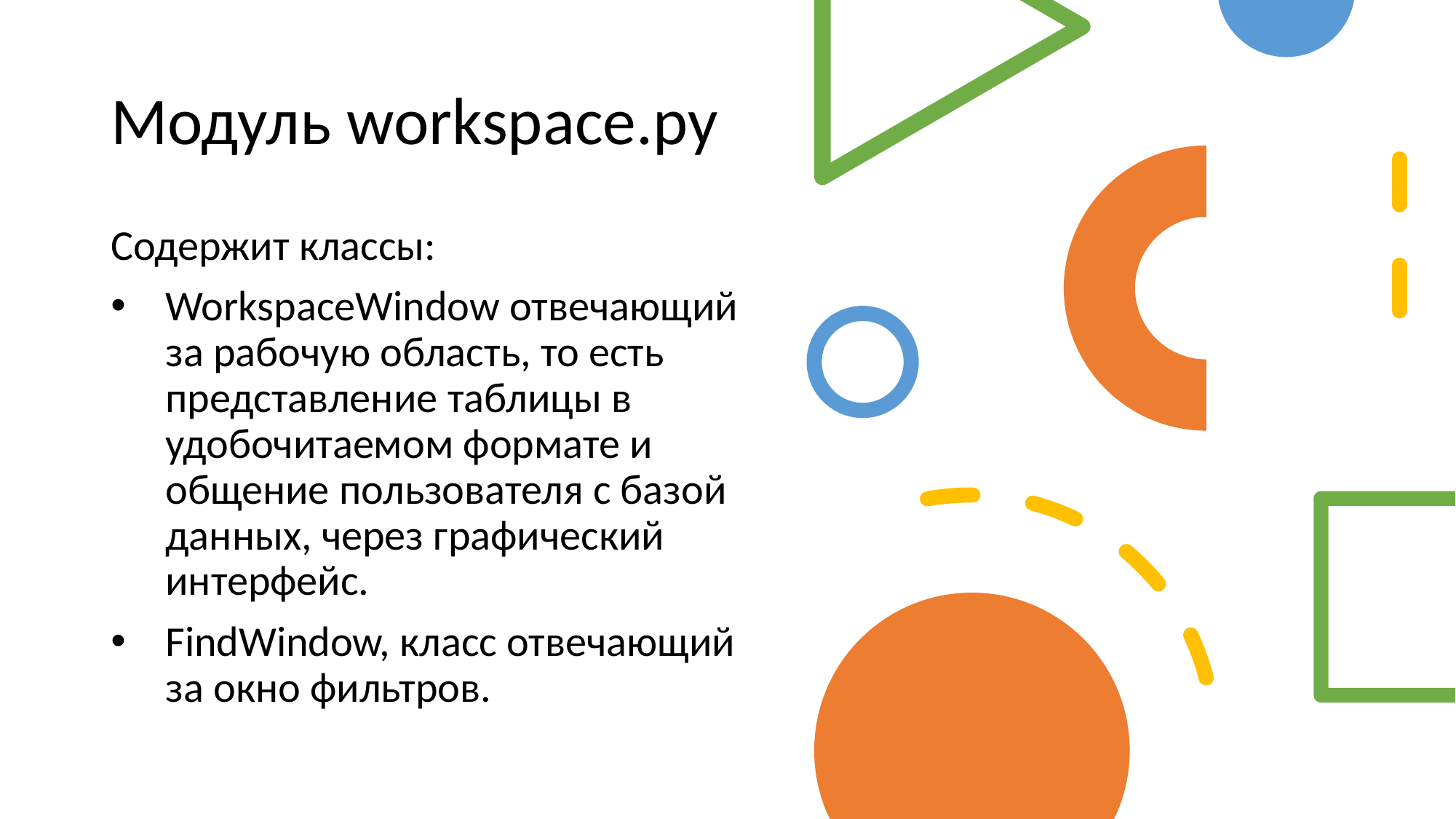

# Модуль workspace.py

Содержит классы:
WorkspaceWindow отвечающий за рабочую область, то есть представление таблицы в удобочитаемом формате и общение пользователя с базой данных, через графический интерфейс.
FindWindow, класс отвечающий за окно фильтров.